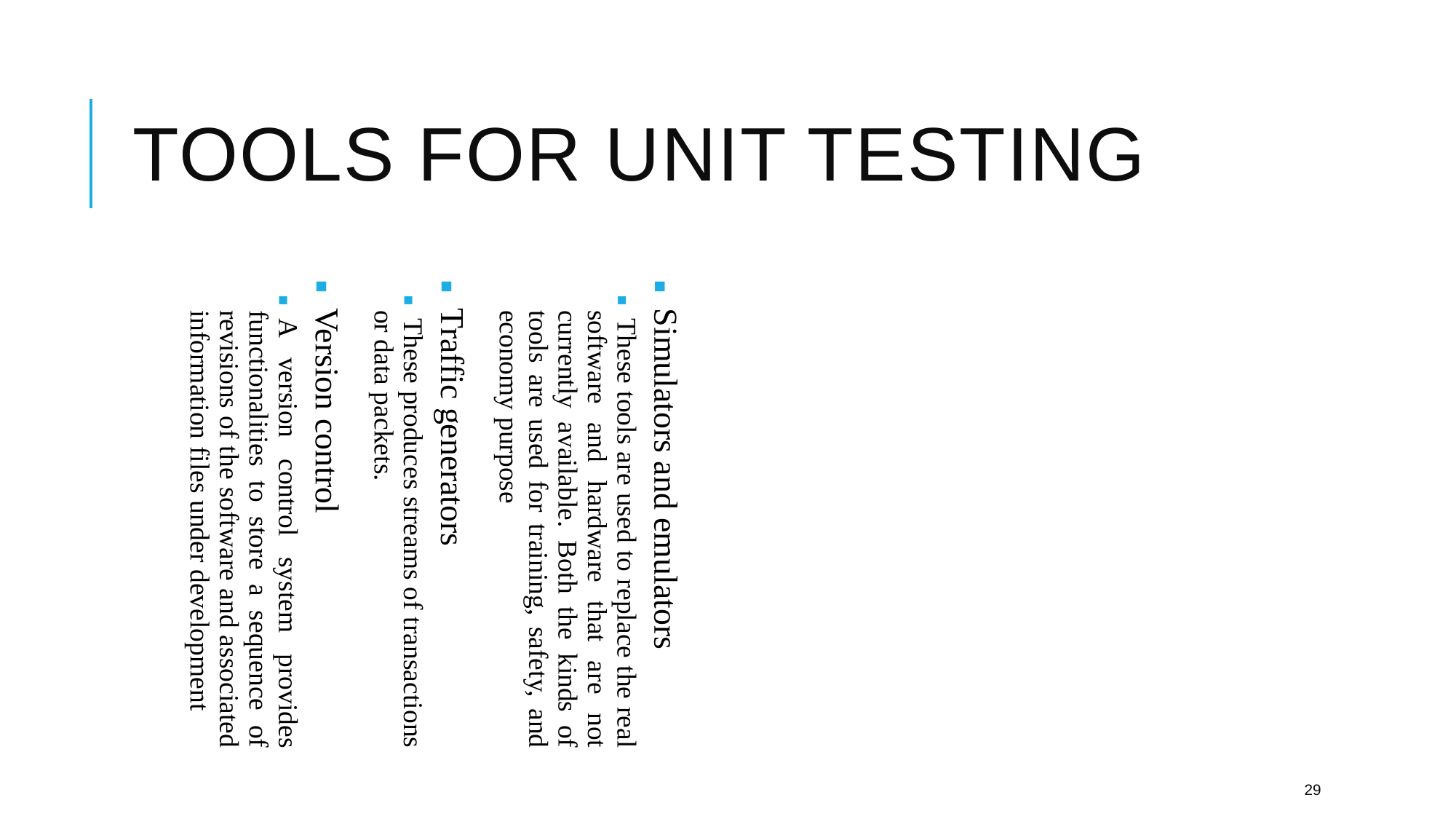

Tools for Unit Testing
Simulators and emulators
These tools are used to replace the real software and hardware that are not currently available. Both the kinds of tools are used for training, safety, and economy purpose
Traffic generators
These produces streams of transactions or data packets.
Version control
A version control system provides functionalities to store a sequence of revisions of the software and associated information files under development

29